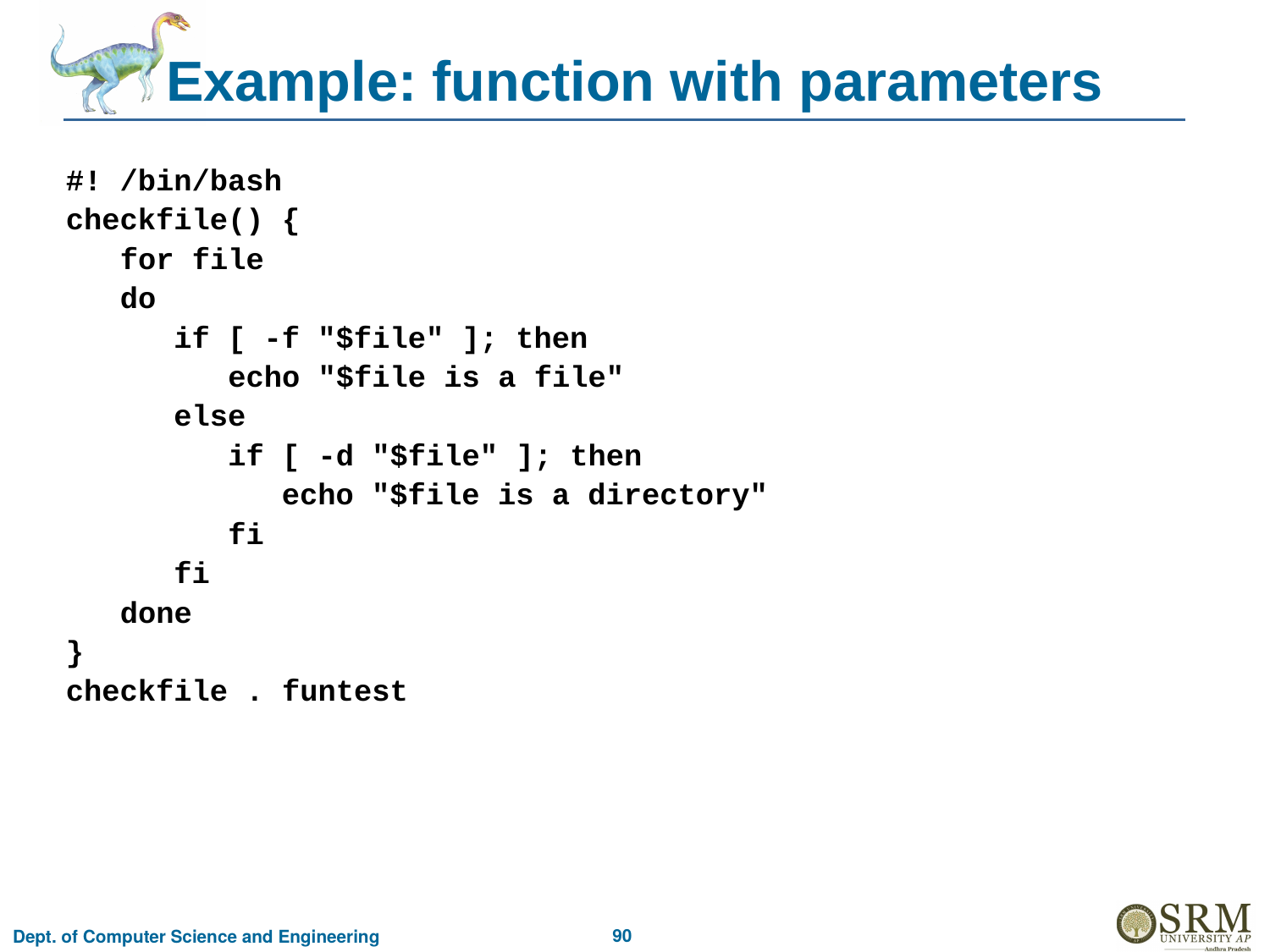

# Example: function with parameters
#! /bin/bash
checkfile() {
   for file
   do
      if [ -f "$file" ]; then
         echo "$file is a file"
      else
         if [ -d "$file" ]; then
            echo "$file is a directory"
         fi
      fi
   done
}
checkfile . funtest
90